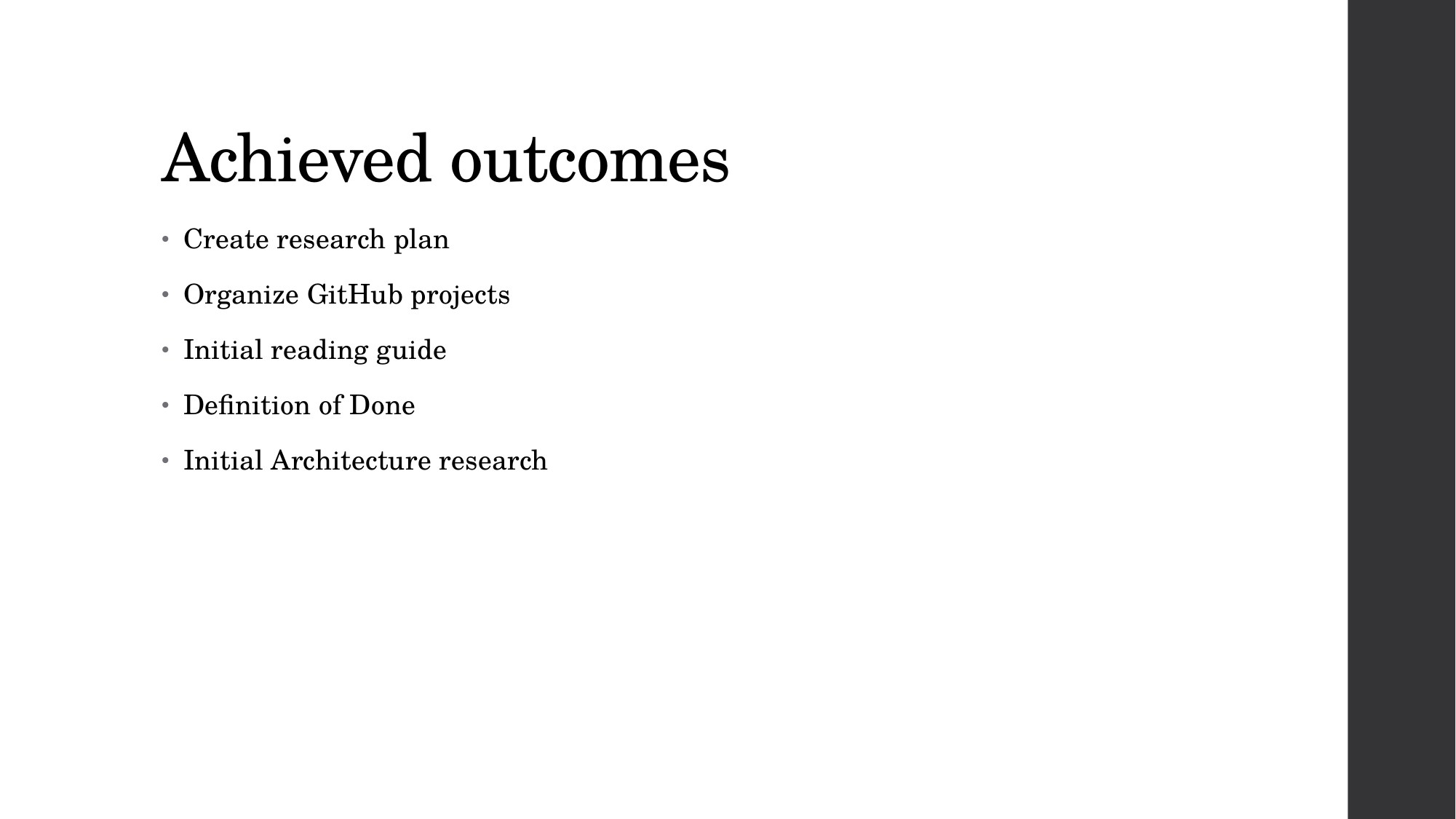

# Achieved outcomes
Create research plan
Organize GitHub projects
Initial reading guide
Definition of Done
Initial Architecture research